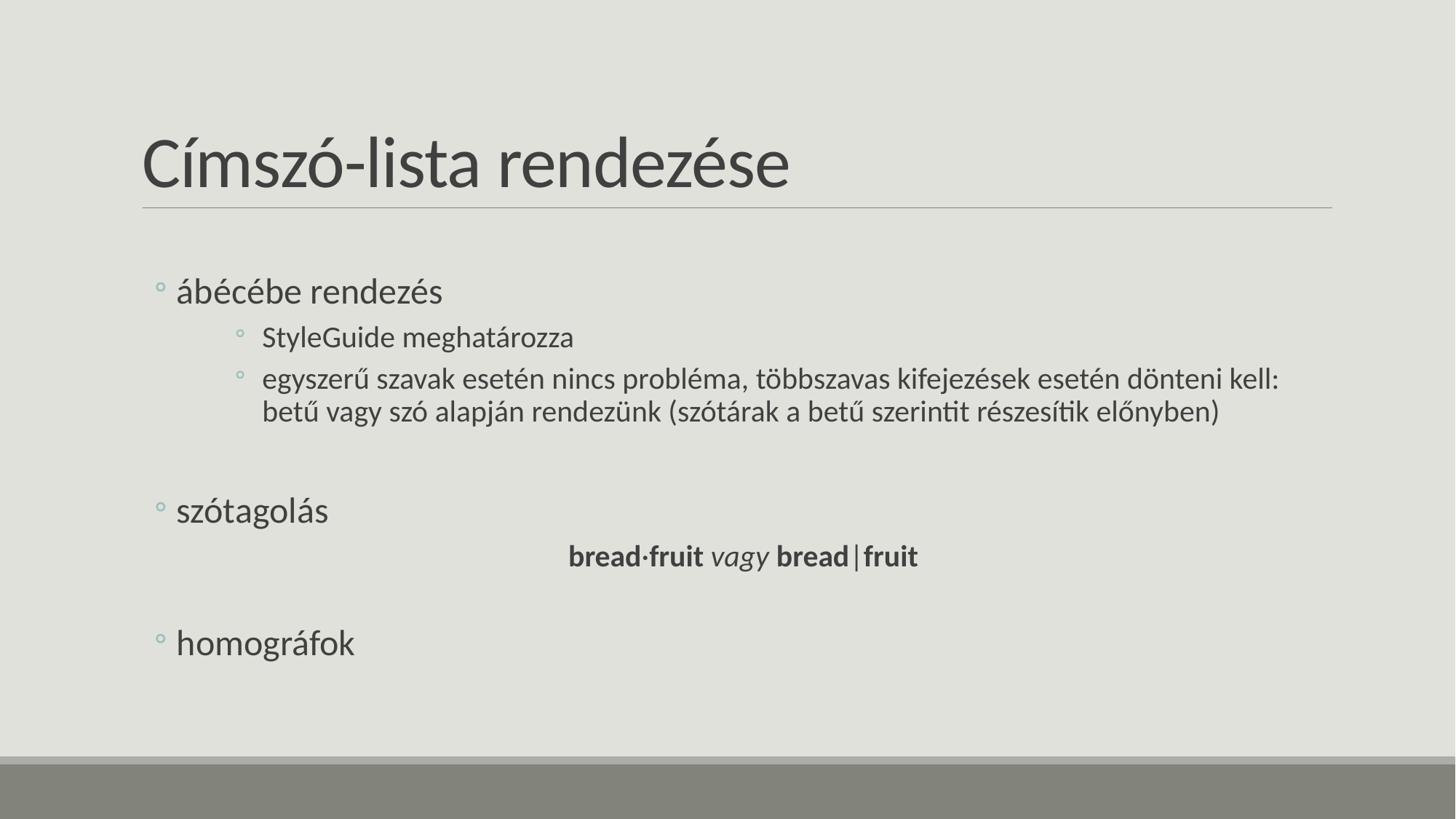

# Címszó-lista rendezése

ábécébe rendezés
StyleGuide meghatározza
egyszerű szavak esetén nincs probléma, többszavas kifejezések esetén dönteni kell: betű vagy szó alapján rendezünk (szótárak a betű szerintit részesítik előnyben)

szótagolás
bread·fruit vagy bread|fruit

homográfok